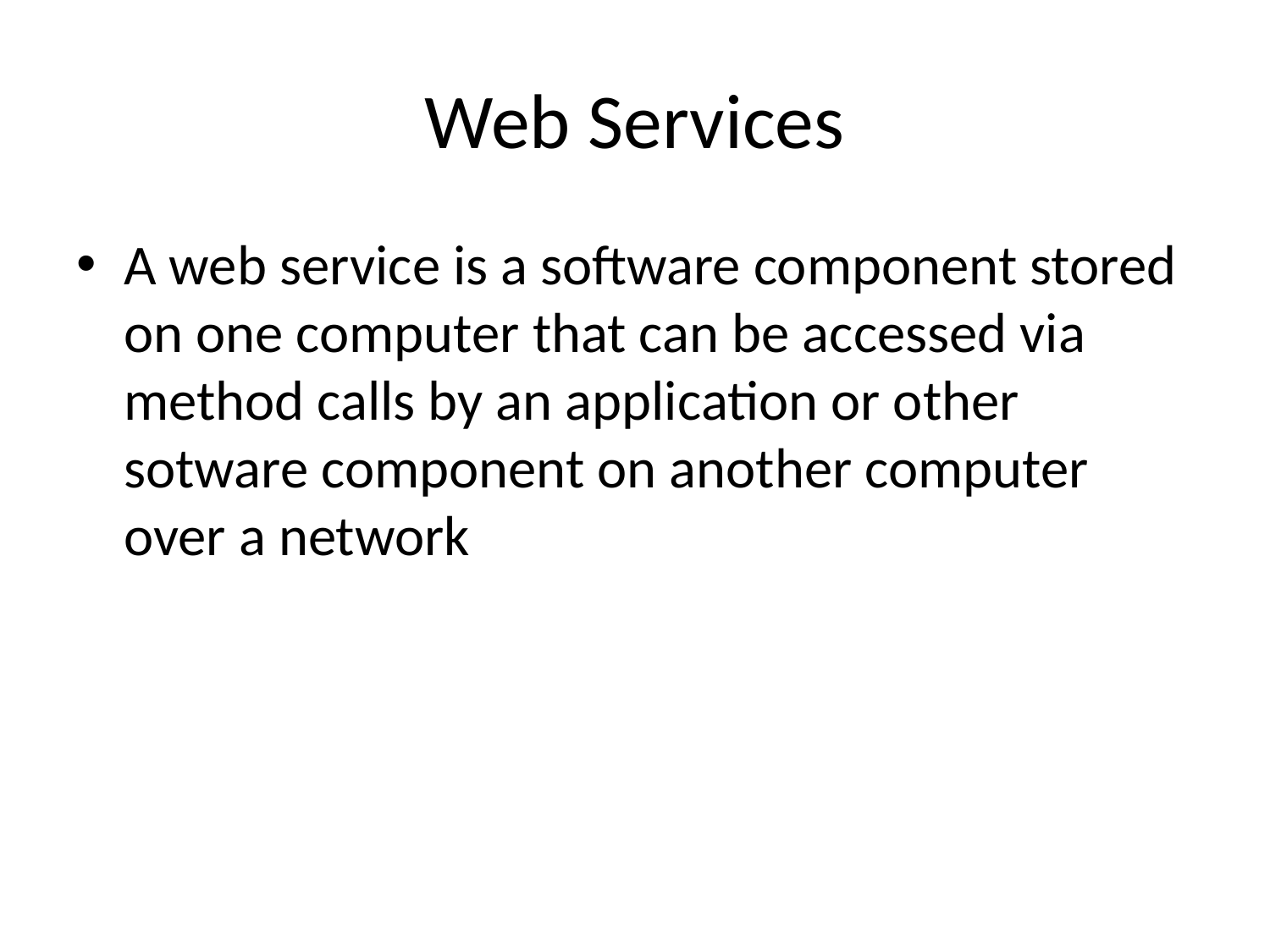

# Web Services
A web service is a software component stored on one computer that can be accessed via method calls by an application or other sotware component on another computer over a network